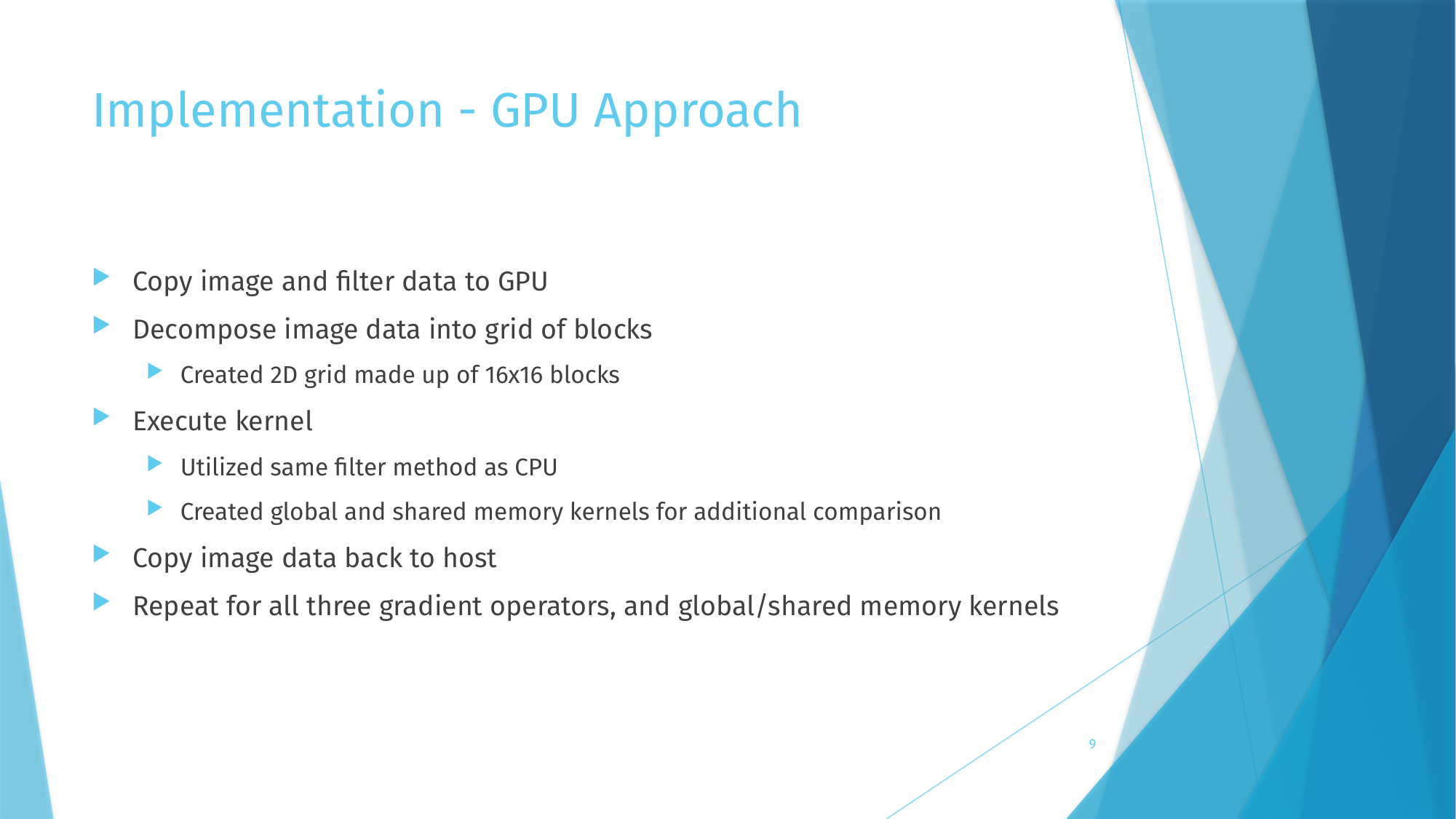

# Implementation - GPU Approach
Copy image and filter data to GPU
Decompose image data into grid of blocks
Created 2D grid made up of 16x16 blocks
Execute kernel
Utilized same filter method as CPU
Created global and shared memory kernels for additional comparison
Copy image data back to host
Repeat for all three gradient operators, and global/shared memory kernels
9